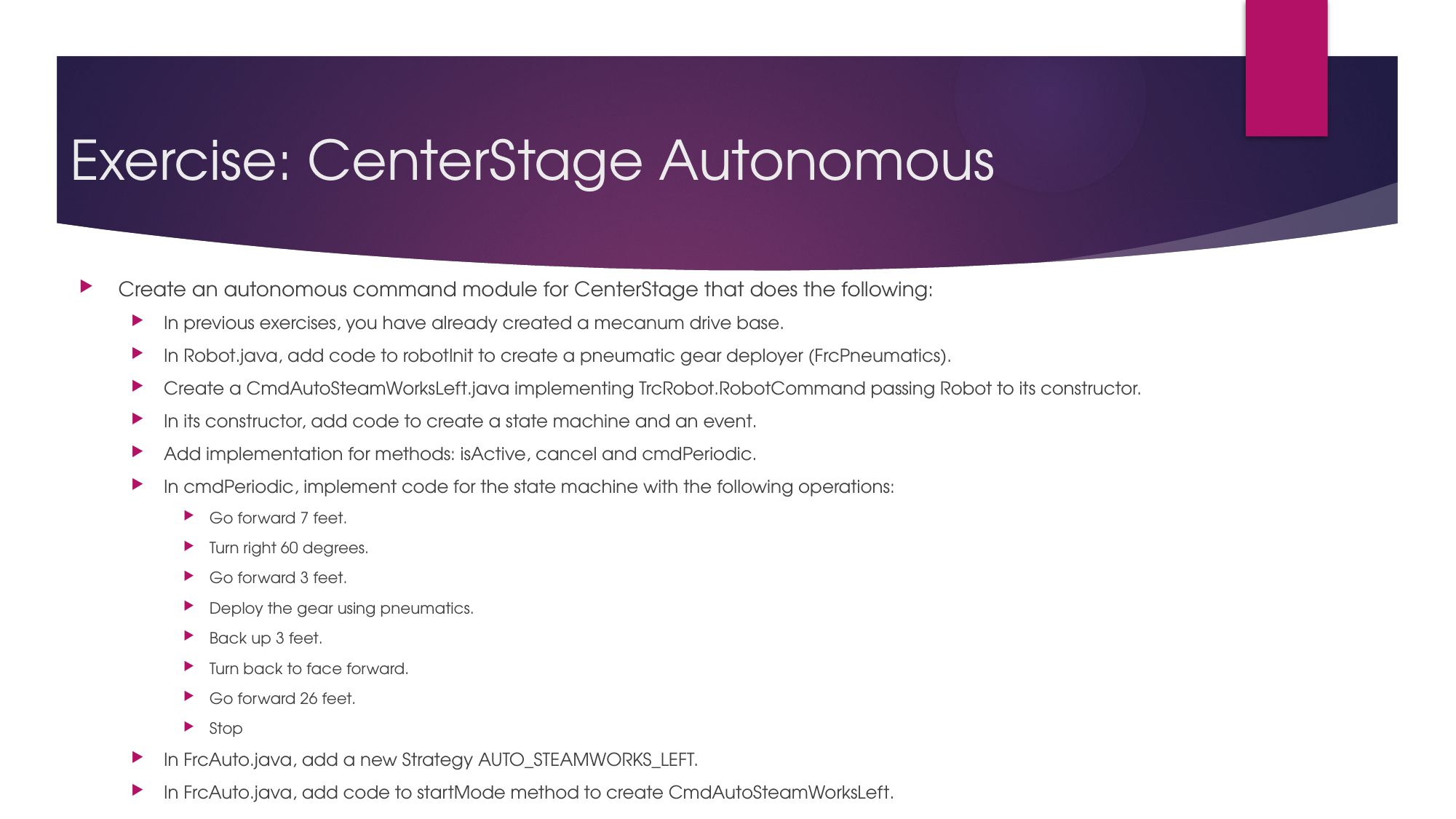

# Exercise: CenterStage Autonomous
Create an autonomous command module for CenterStage that does the following:
In previous exercises, you have already created a mecanum drive base.
In Robot.java, add code to robotInit to create a pneumatic gear deployer (FrcPneumatics).
Create a CmdAutoSteamWorksLeft.java implementing TrcRobot.RobotCommand passing Robot to its constructor.
In its constructor, add code to create a state machine and an event.
Add implementation for methods: isActive, cancel and cmdPeriodic.
In cmdPeriodic, implement code for the state machine with the following operations:
Go forward 7 feet.
Turn right 60 degrees.
Go forward 3 feet.
Deploy the gear using pneumatics.
Back up 3 feet.
Turn back to face forward.
Go forward 26 feet.
Stop
In FrcAuto.java, add a new Strategy AUTO_STEAMWORKS_LEFT.
In FrcAuto.java, add code to startMode method to create CmdAutoSteamWorksLeft.